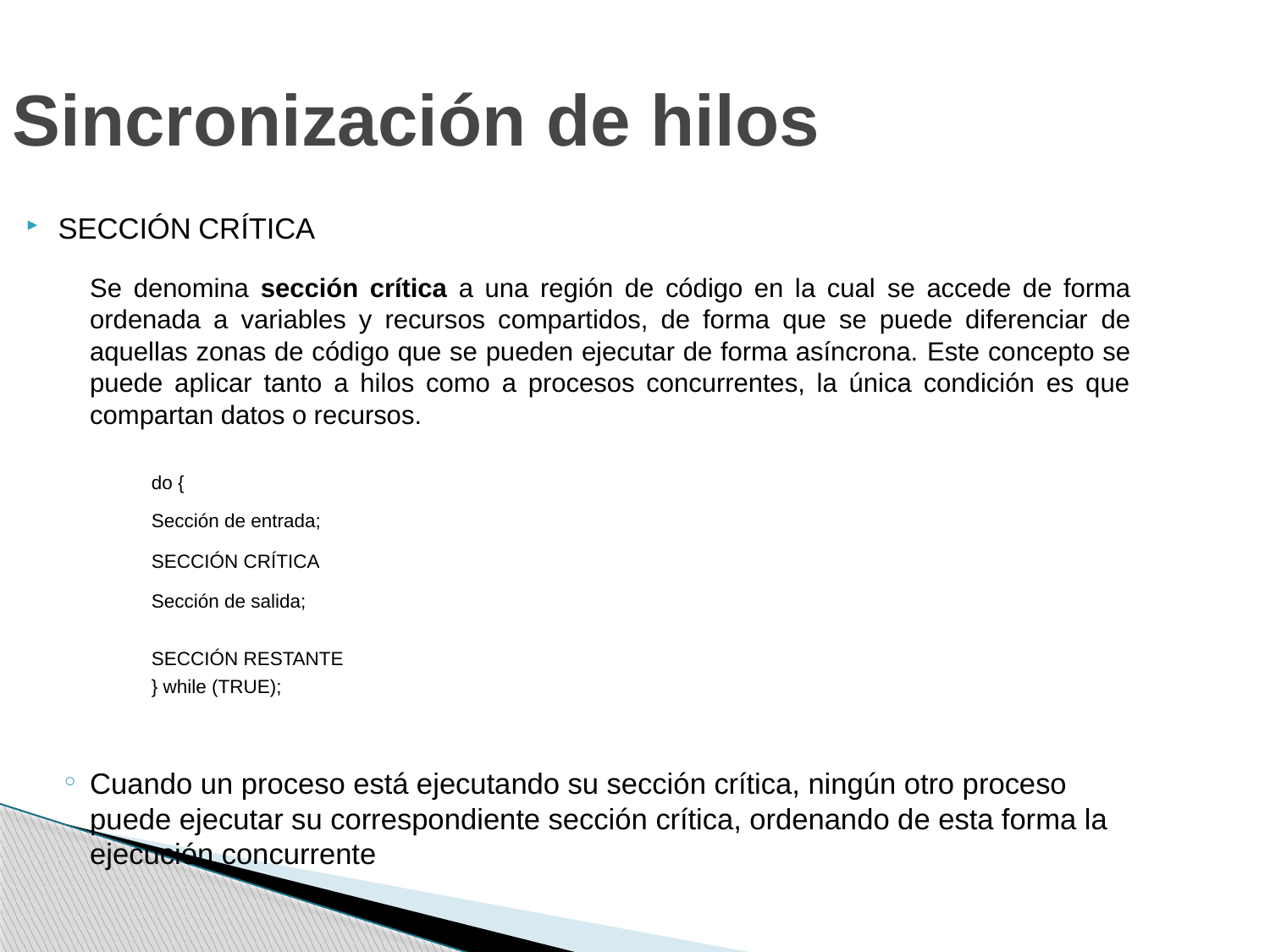

Sincronización de hilos

SECCIÓN CRÍTICA

	Se denomina sección crítica a una región de código en la cual se accede de forma ordenada a variables y recursos compartidos, de forma que se puede diferenciar de aquellas zonas de código que se pueden ejecutar de forma asíncrona. Este concepto se puede aplicar tanto a hilos como a procesos concurrentes, la única condición es que compartan datos o recursos.

do {
	Sección de entrada;
	SECCIÓN CRÍTICA
	Sección de salida;

	SECCIÓN RESTANTE
} while (TRUE);

Cuando un proceso está ejecutando su sección crítica, ningún otro proceso puede ejecutar su correspondiente sección crítica, ordenando de esta forma la ejecución concurrente